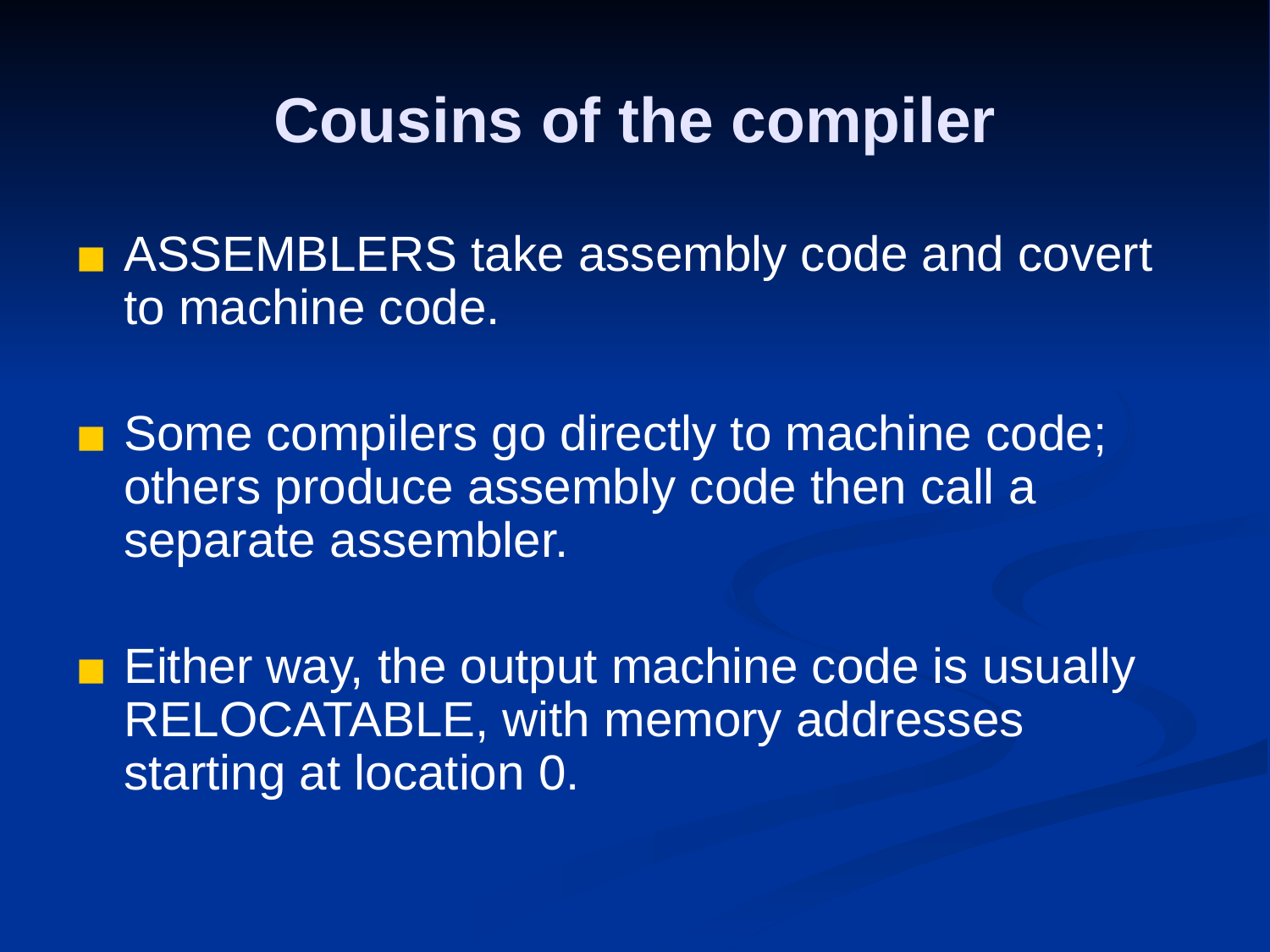

# Cousins of the compiler
ASSEMBLERS take assembly code and covert to machine code.

Some compilers go directly to machine code; others produce assembly code then call a separate assembler.

Either way, the output machine code is usually RELOCATABLE, with memory addresses starting at location 0.